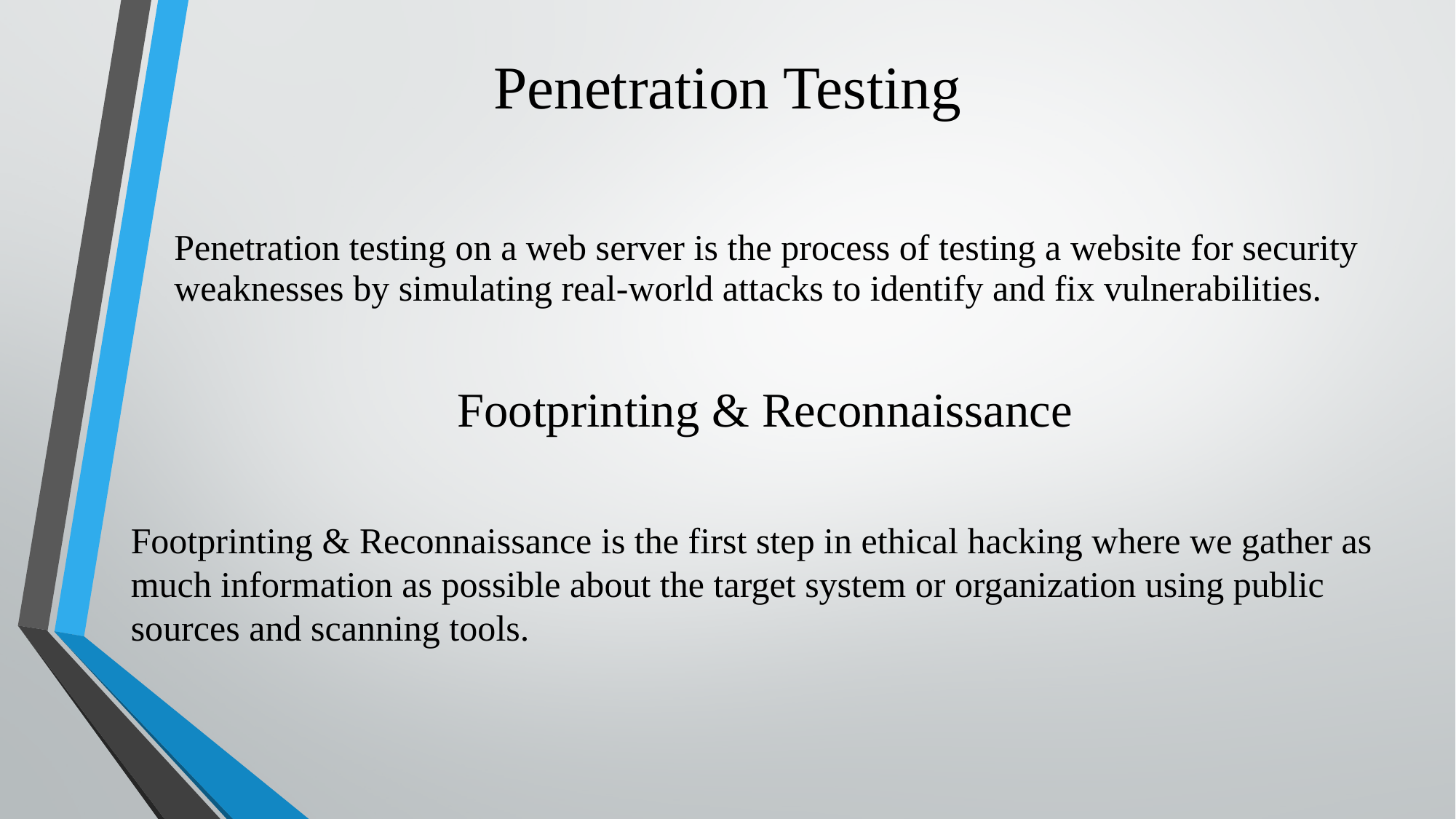

# Penetration Testing
Penetration testing on a web server is the process of testing a website for security weaknesses by simulating real-world attacks to identify and fix vulnerabilities.
Footprinting & Reconnaissance
Footprinting & Reconnaissance is the first step in ethical hacking where we gather as much information as possible about the target system or organization using public sources and scanning tools.